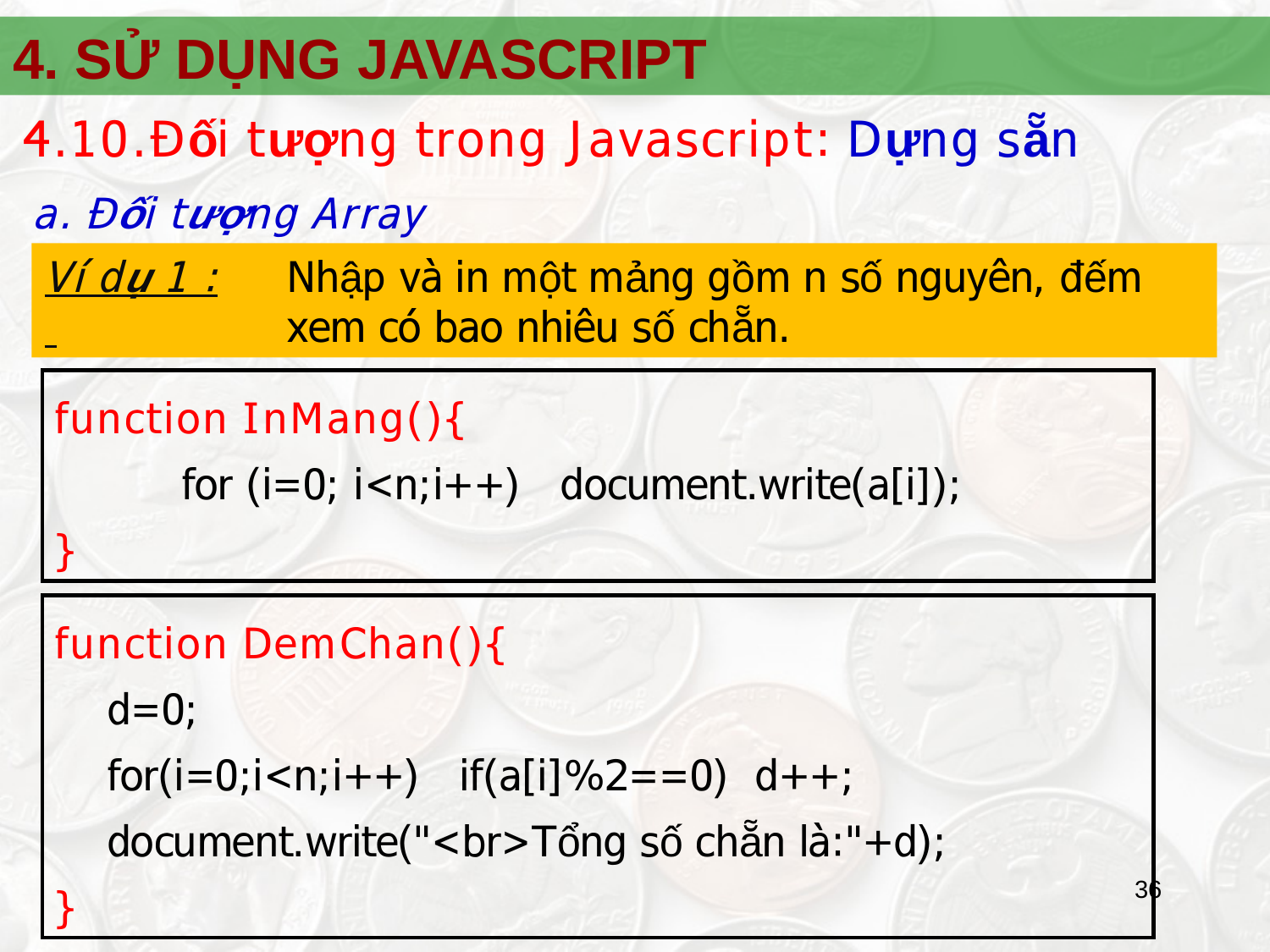

4. SỬ DỤNG JAVASCRIPT
4.10.	Đối tượng trong Javascript: Dựng sẵn
a. Đối tượng Array
Ví dụ 1 :

Nhập và in một mảng gồm n số nguyên, đếm xem có bao nhiêu số chẵn.
function InMang(){
	for (i=0; i<n;i++)   document.write(a[i]);
}
function DemChan(){
    d=0;
    for(i=0;i<n;i++)   if(a[i]%2==0)  d++;
    document.write("<br>Tổng số chẵn là:"+d);
}
36